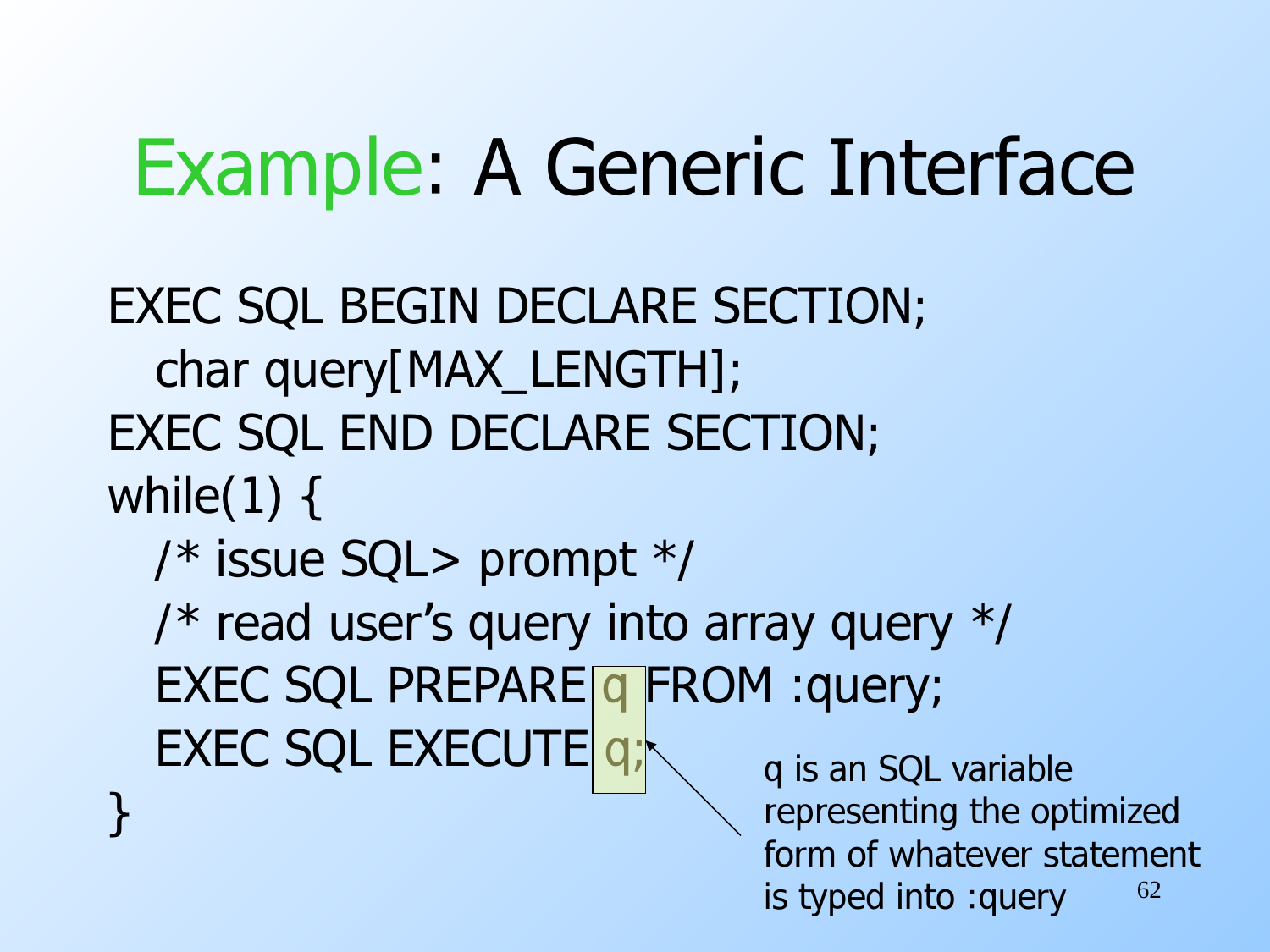

# Example: A Generic Interface
EXEC SQL BEGIN DECLARE SECTION;
	char query[MAX_LENGTH];
EXEC SQL END DECLARE SECTION;
while(1) {
	/* issue SQL> prompt */
	/* read user’s query into array query */
	EXEC SQL PREPARE q FROM :query;
	EXEC SQL EXECUTE q;
}

q is an SQL variable
representing the optimized
form of whatever statement
is typed into :query
62